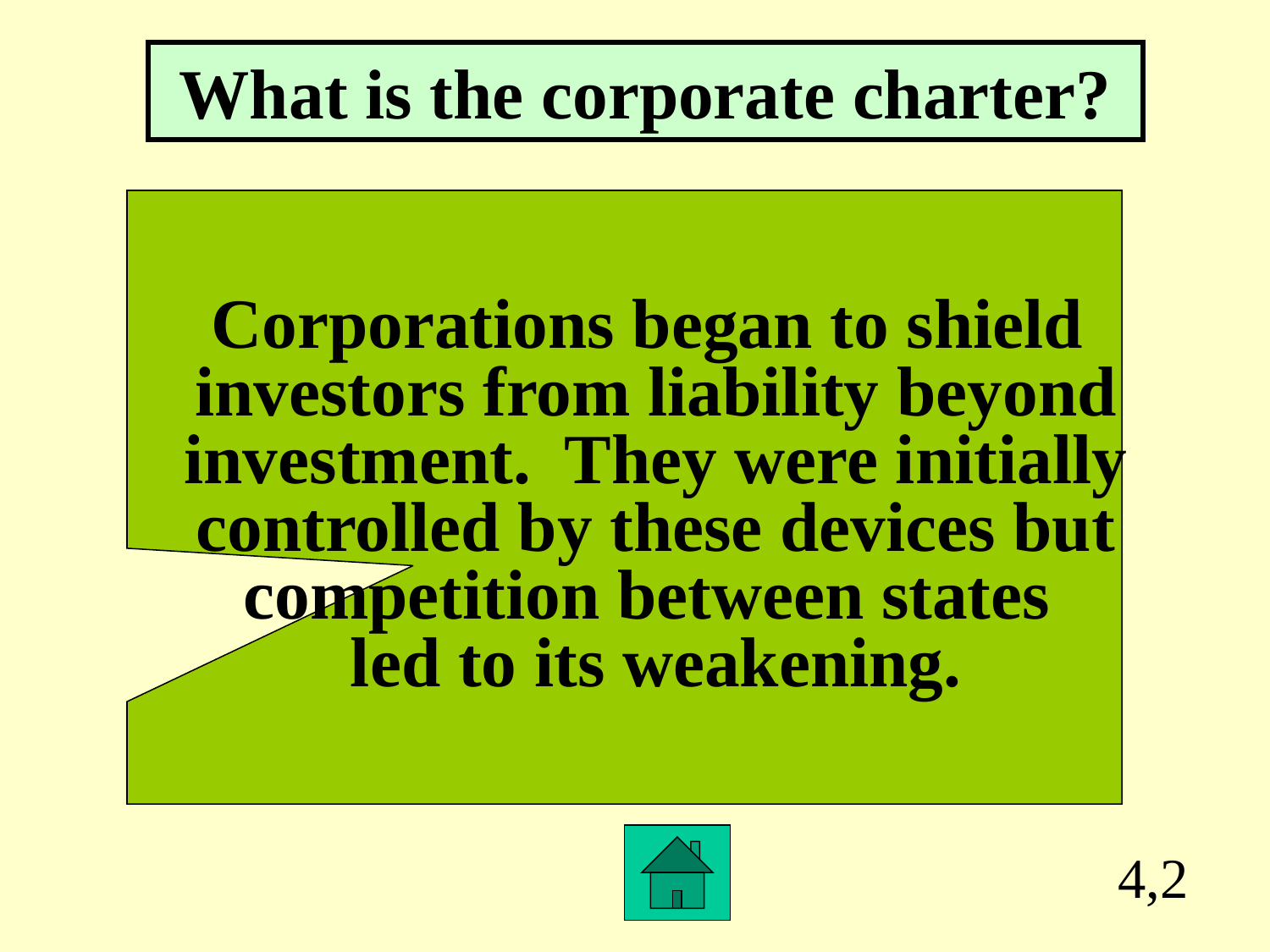

What is the corporate charter?
Corporations began to shield
investors from liability beyond
investment.  They were initially
controlled by these devices but
competition between states
led to its weakening.

4,2